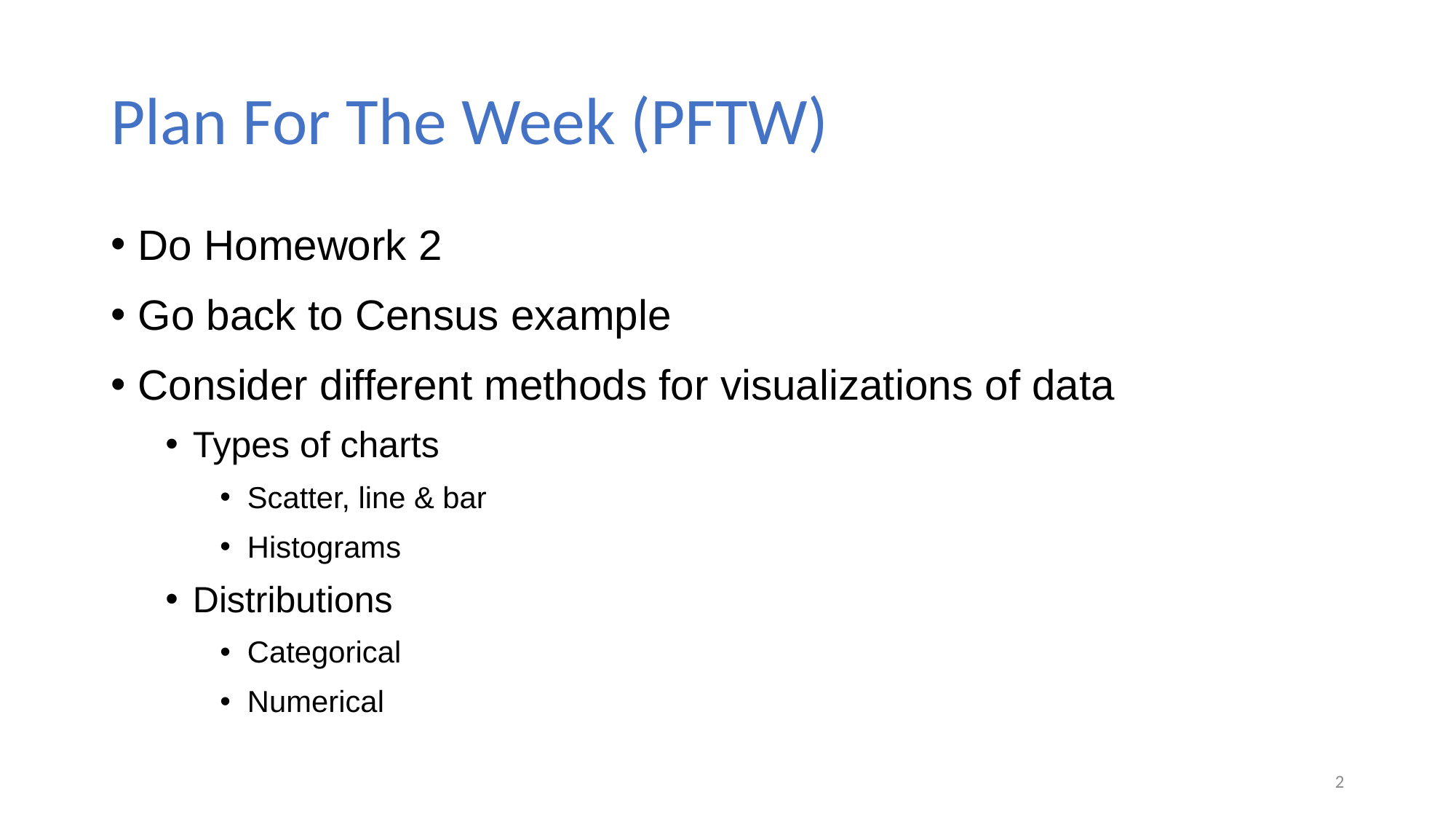

# Plan For The Week (PFTW)
Do Homework 2
Go back to Census example
Consider different methods for visualizations of data
Types of charts
Scatter, line & bar
Histograms
Distributions
Categorical
Numerical

2